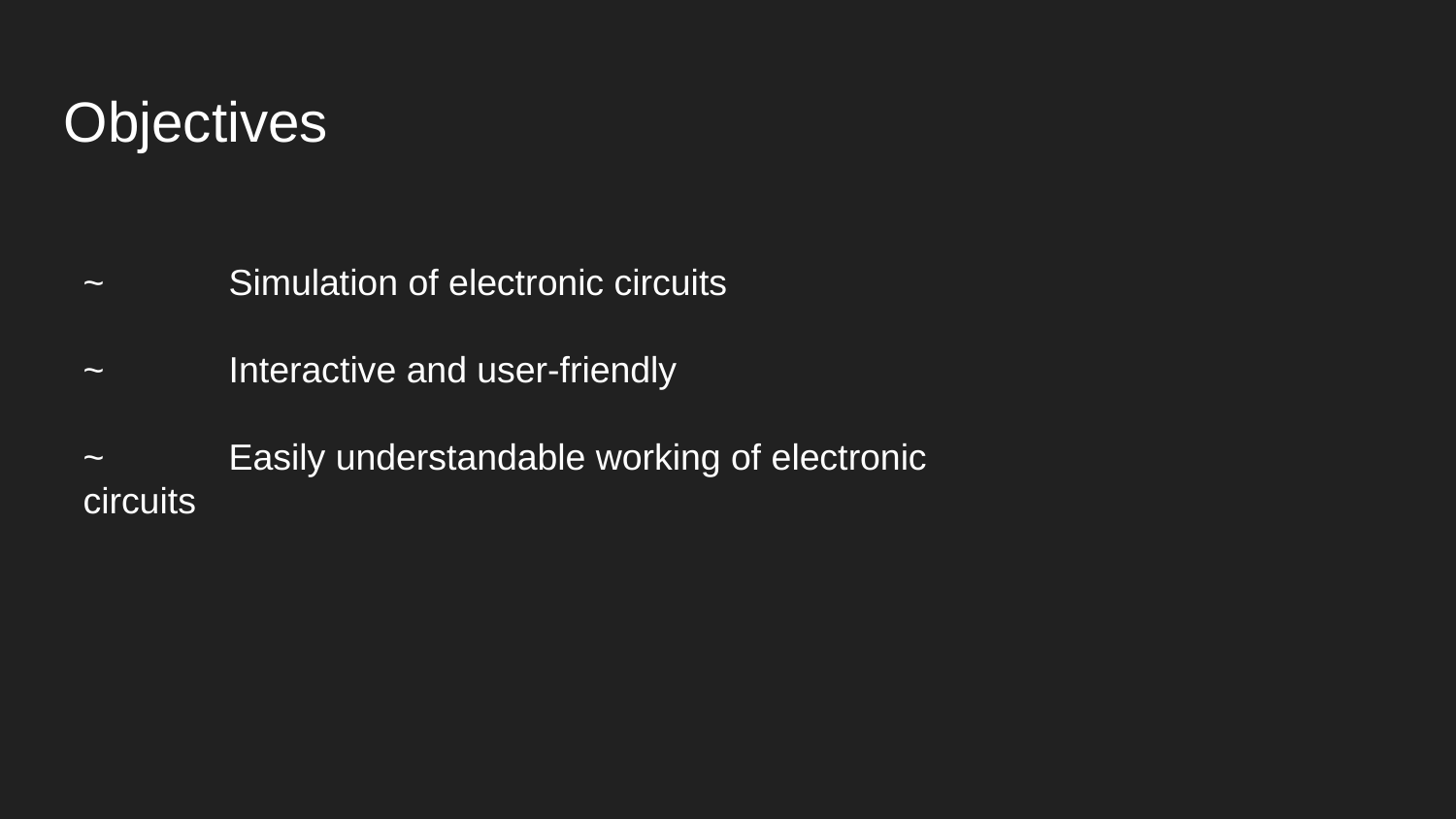

Objectives

~	Simulation of electronic circuits

~	Interactive and user-friendly

~	Easily understandable working of electronic circuits